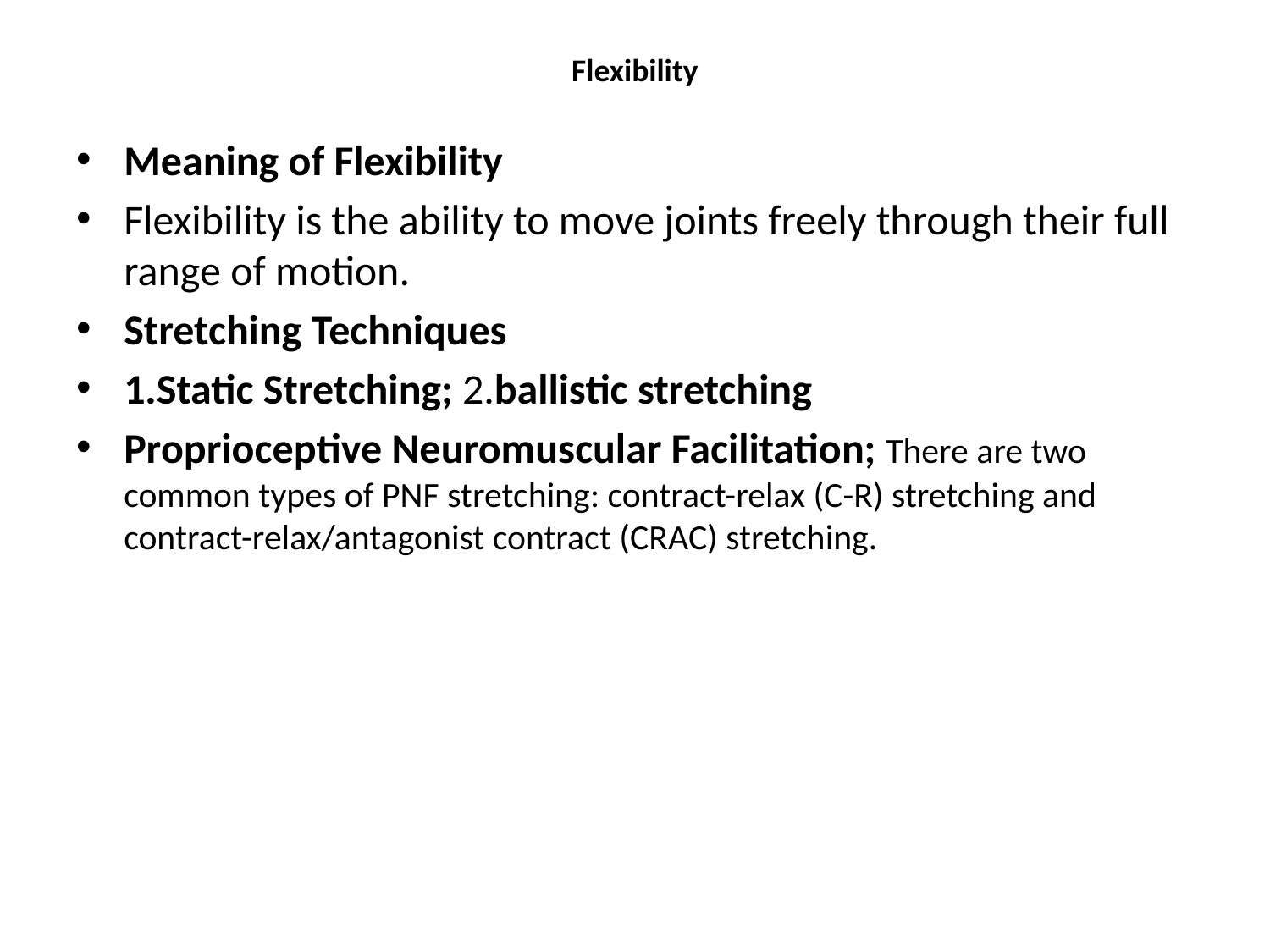

# Flexibility
Meaning of Flexibility
Flexibility is the ability to move joints freely through their full range of motion.
Stretching Techniques
1.Static Stretching; 2.ballistic stretching
Proprioceptive Neuromuscular Facilitation; There are two common types of PNF stretching: contract-relax (C-R) stretching and contract-relax/antagonist contract (CRAC) stretching.